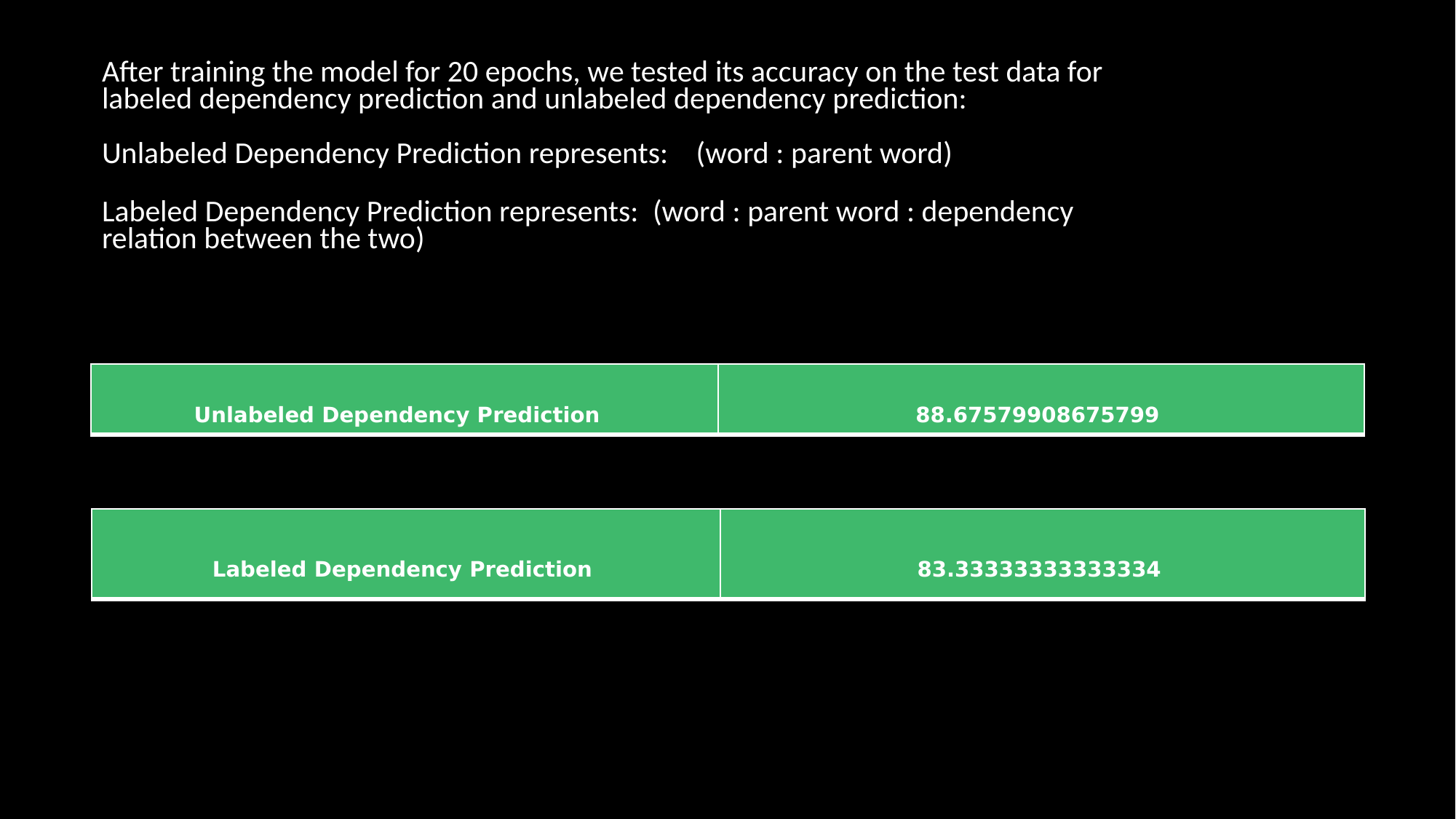

# After training the model for 20 epochs, we tested its accuracy on the test data for labeled dependency prediction and unlabeled dependency prediction:  Unlabeled Dependency Prediction represents:    (word : parent word)  Labeled Dependency Prediction represents:  (word : parent word : dependency relation between the two)
| Unlabeled Dependency Prediction | 88.67579908675799 |
| --- | --- |
| Labeled Dependency Prediction | 83.33333333333334 |
| --- | --- |